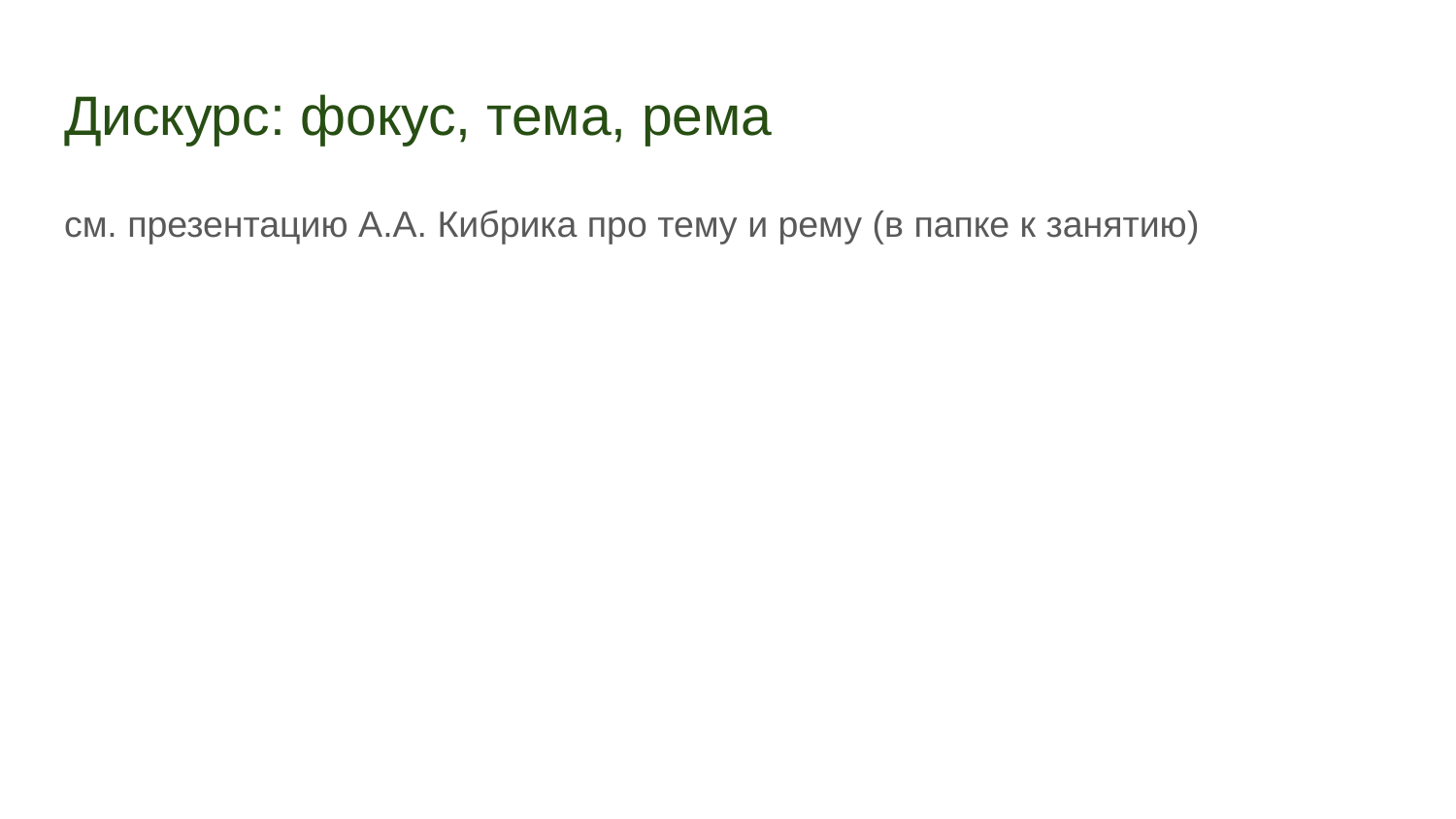

# Дискурс: фокус, тема, рема
см. презентацию А.А. Кибрика про тему и рему (в папке к занятию)